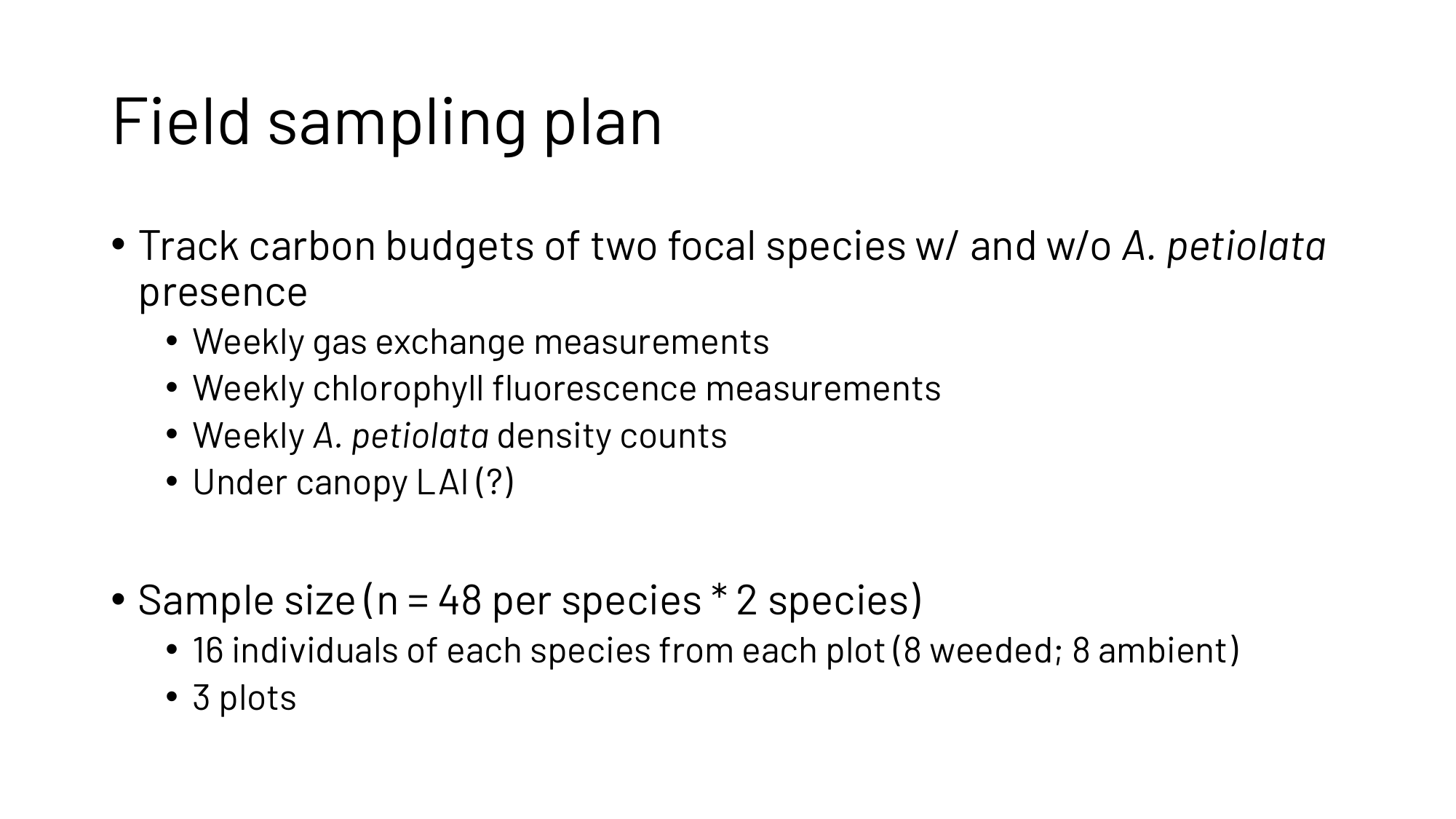

# Field sampling plan
Track carbon budgets of two focal species w/ and w/o A. petiolata presence
Weekly gas exchange measurements
Weekly chlorophyll fluorescence measurements
Weekly A. petiolata density counts
Under canopy LAI (?)

Sample size (n = 48 per species * 2 species)
16 individuals of each species from each plot (8 weeded; 8 ambient)
3 plots